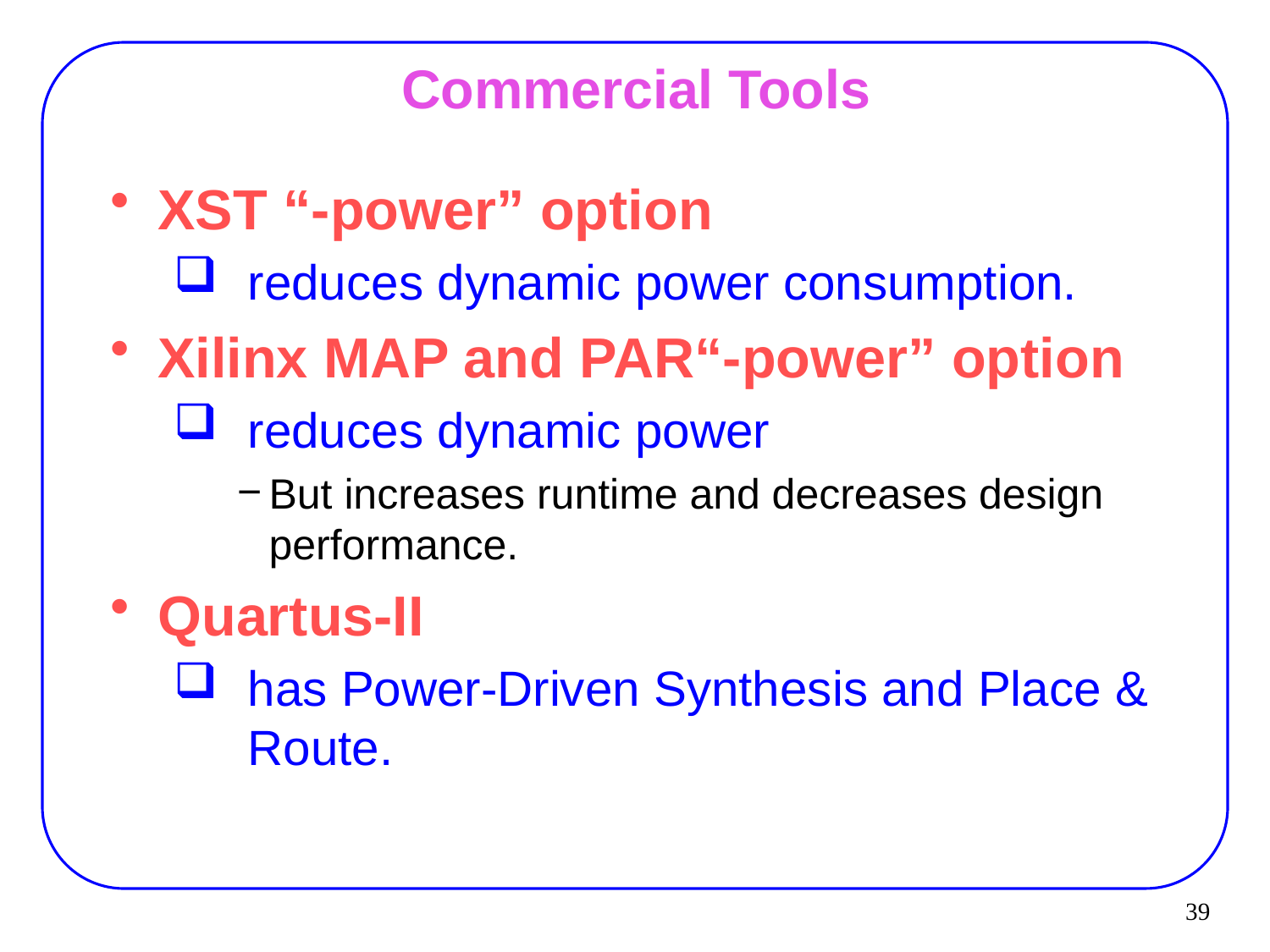

39
# Commercial Tools
XST “-power” option
reduces dynamic power consumption.
Xilinx MAP and PAR“-power” option
reduces dynamic power
But increases runtime and decreases design performance.
Quartus-II
has Power-Driven Synthesis and Place & Route.